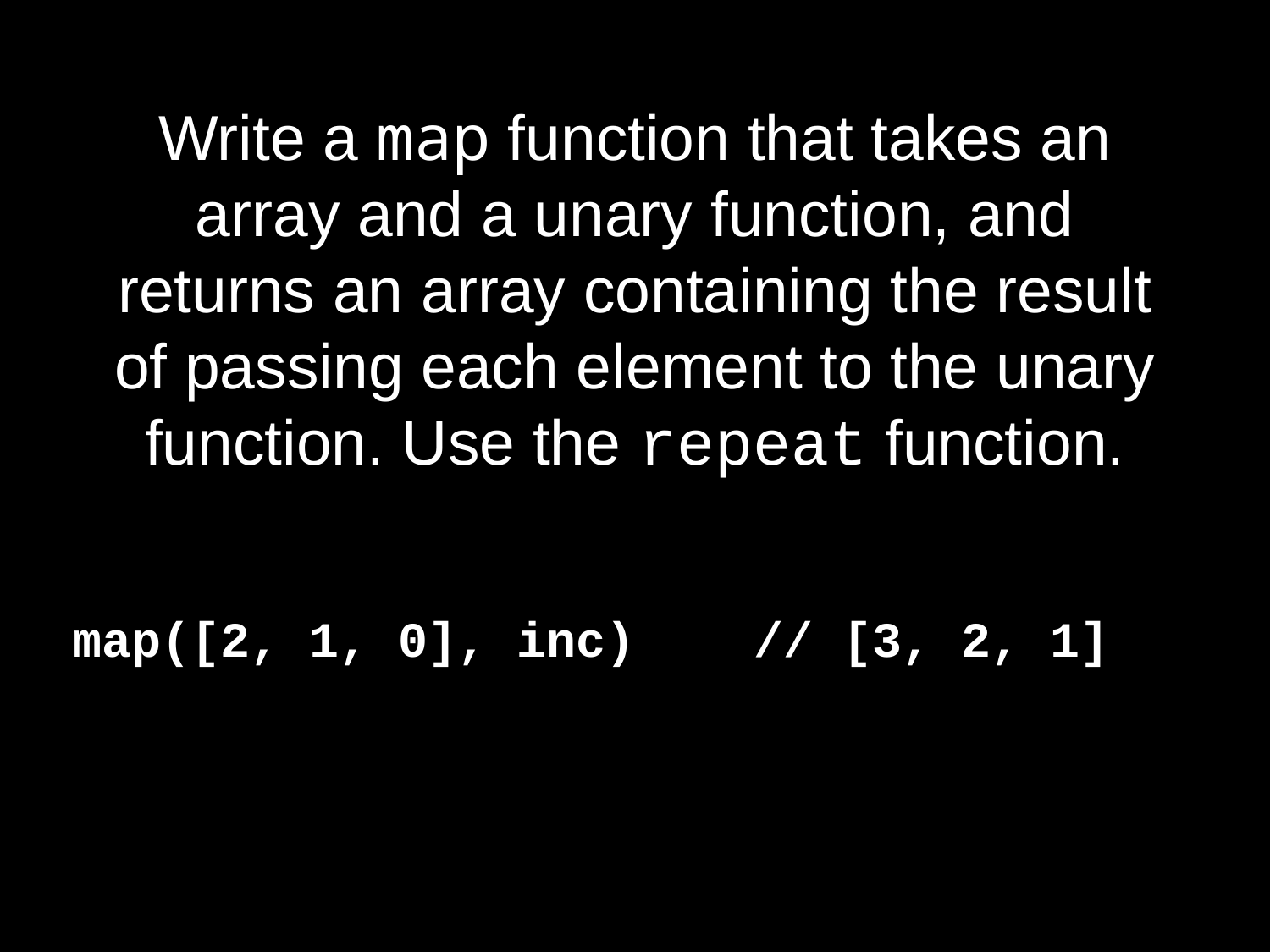

# Write a map function that takes an array and a unary function, and returns an array containing the result of passing each element to the unary function. Use the repeat function.
map([2, 1, 0], inc)    // [3, 2, 1]